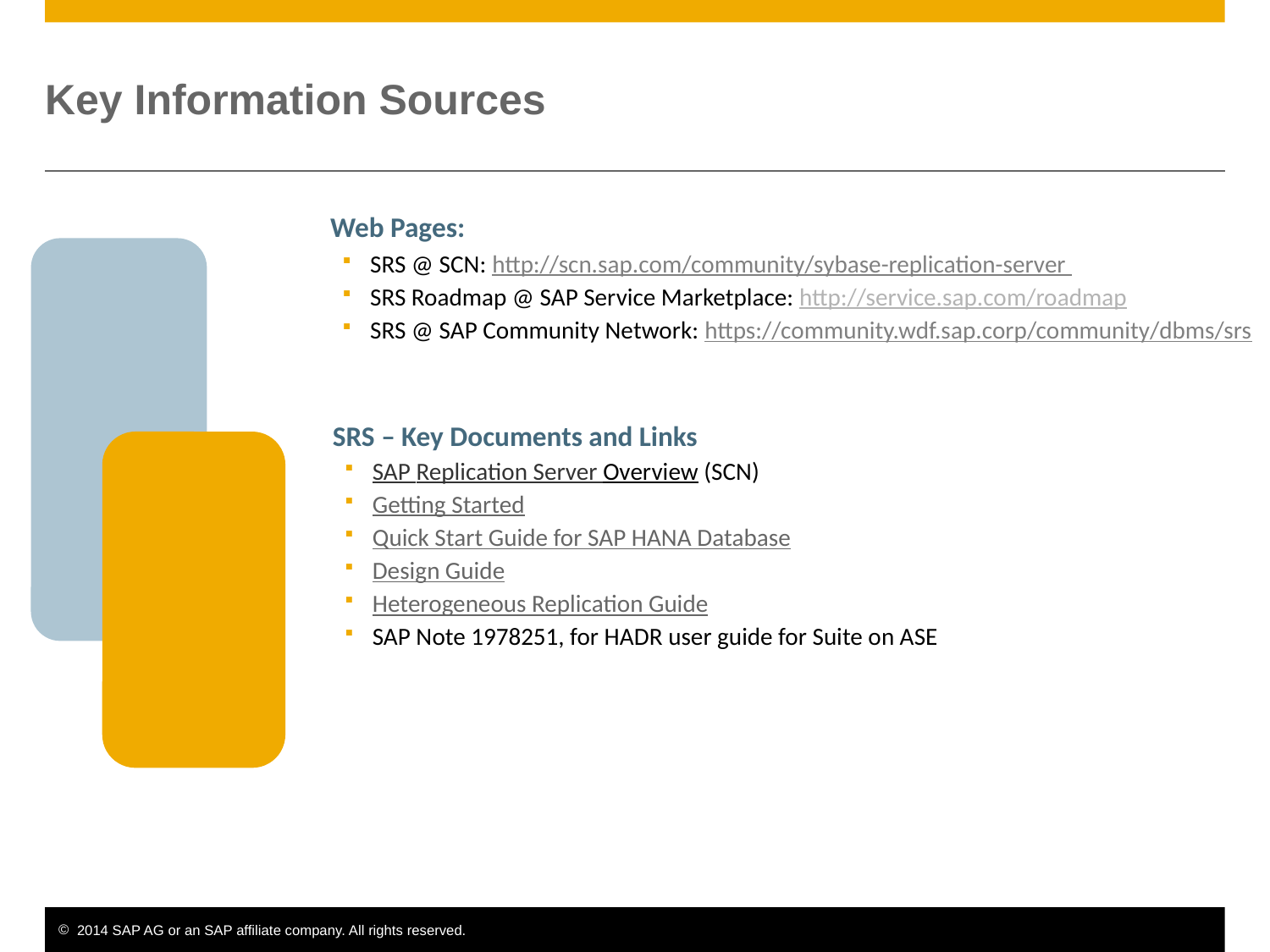

# Key Information Sources
Web Pages:
SRS @ SCN: http://scn.sap.com/community/sybase-replication-server
SRS Roadmap @ SAP Service Marketplace: http://service.sap.com/roadmap
SRS @ SAP Community Network: https://community.wdf.sap.corp/community/dbms/srs

SRS – Key Documents and Links
SAP Replication Server Overview (SCN)
Getting Started
Quick Start Guide for SAP HANA Database
Design Guide
Heterogeneous Replication Guide
SAP Note 1978251, for HADR user guide for Suite on ASE